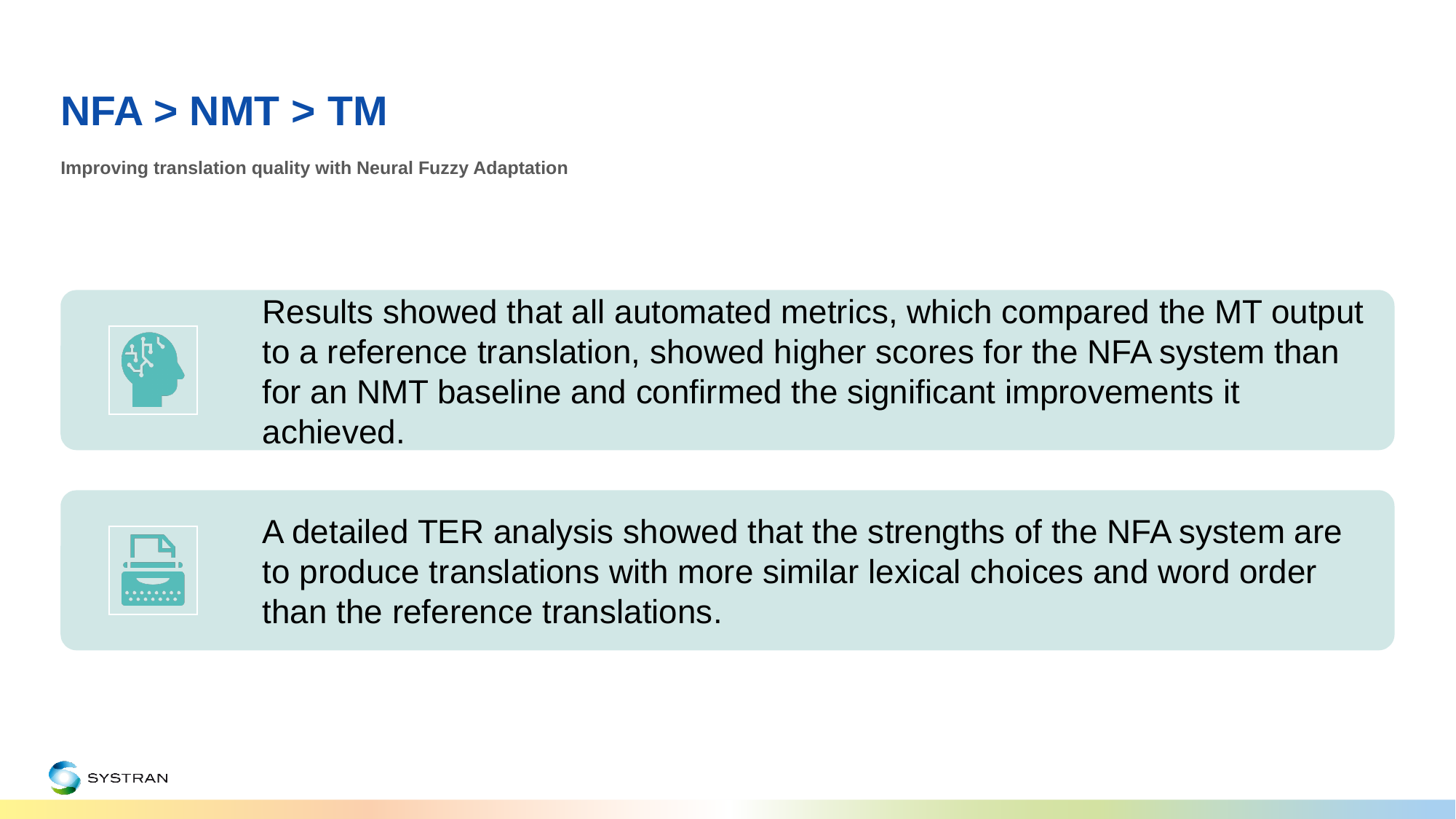

# NFA > NMT > TM
Improving translation quality with Neural Fuzzy Adaptation
Results showed that all automated metrics, which compared the MT output to a reference translation, showed higher scores for the NFA system than for an NMT baseline and confirmed the significant improvements it achieved.
A detailed TER analysis showed that the strengths of the NFA system are to produce translations with more similar lexical choices and word order than the reference translations.